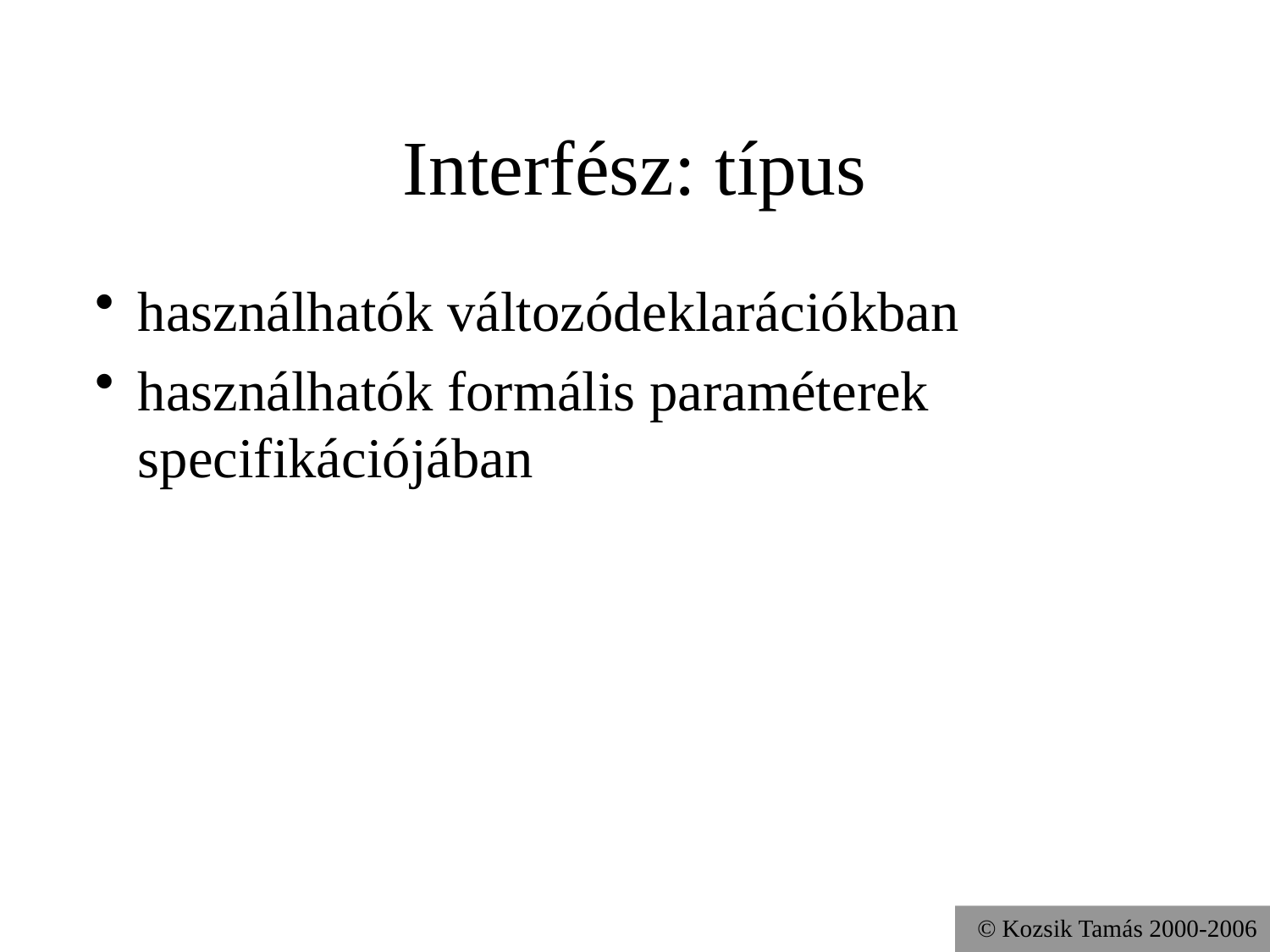

# Interfész: típus
használhatók változódeklarációkban
használhatók formális paraméterek specifikációjában
© Kozsik Tamás 2000-2006